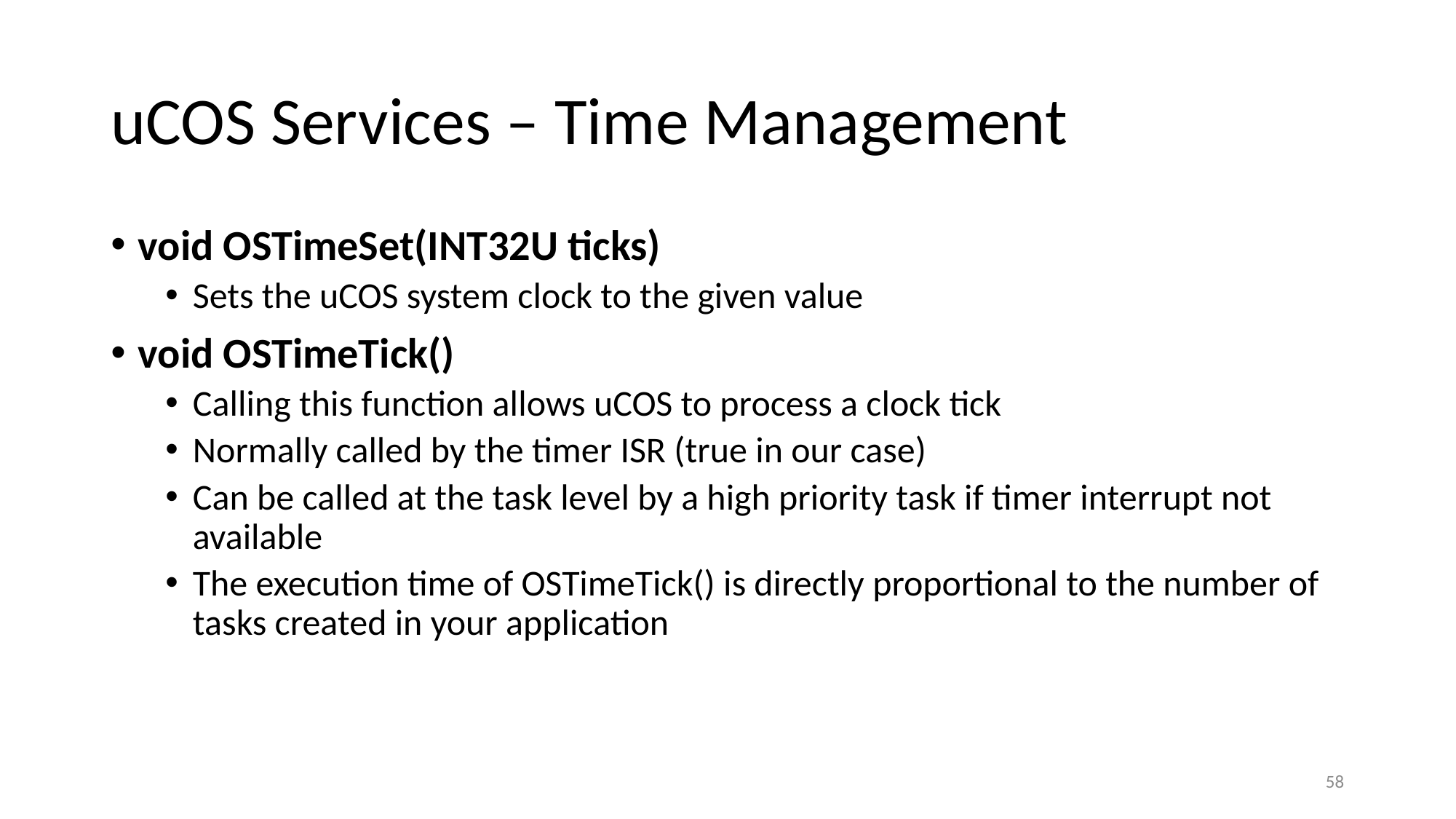

# uCOS Services – Time Management
void OSTimeSet(INT32U ticks)
Sets the uCOS system clock to the given value
void OSTimeTick()
Calling this function allows uCOS to process a clock tick
Normally called by the timer ISR (true in our case)
Can be called at the task level by a high priority task if timer interrupt not available
The execution time of OSTimeTick() is directly proportional to the number of tasks created in your application

58